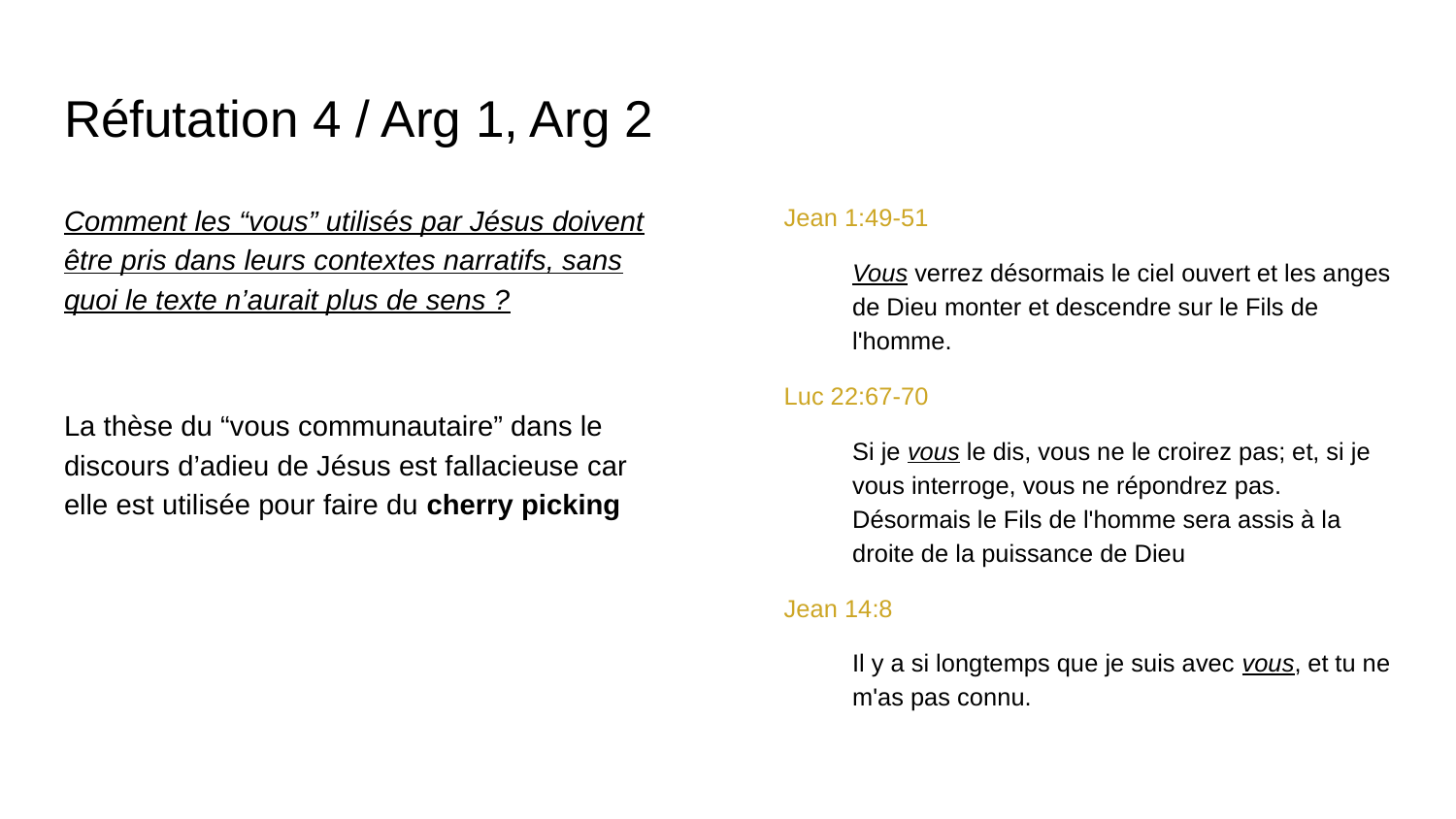

# Réfutation 4 / Arg 1, Arg 2
Comment les “vous” utilisés par Jésus doivent être pris dans leurs contextes narratifs, sans quoi le texte n’aurait plus de sens ?

La thèse du “vous communautaire” dans le discours d’adieu de Jésus est fallacieuse car elle est utilisée pour faire du cherry picking

Jean 1:49-51
Vous verrez désormais le ciel ouvert et les anges de Dieu monter et descendre sur le Fils de l'homme.
Luc 22:67-70
Si je vous le dis, vous ne le croirez pas; et, si je vous interroge, vous ne répondrez pas. Désormais le Fils de l'homme sera assis à la droite de la puissance de Dieu
Jean 14:8
Il y a si longtemps que je suis avec vous, et tu ne m'as pas connu.